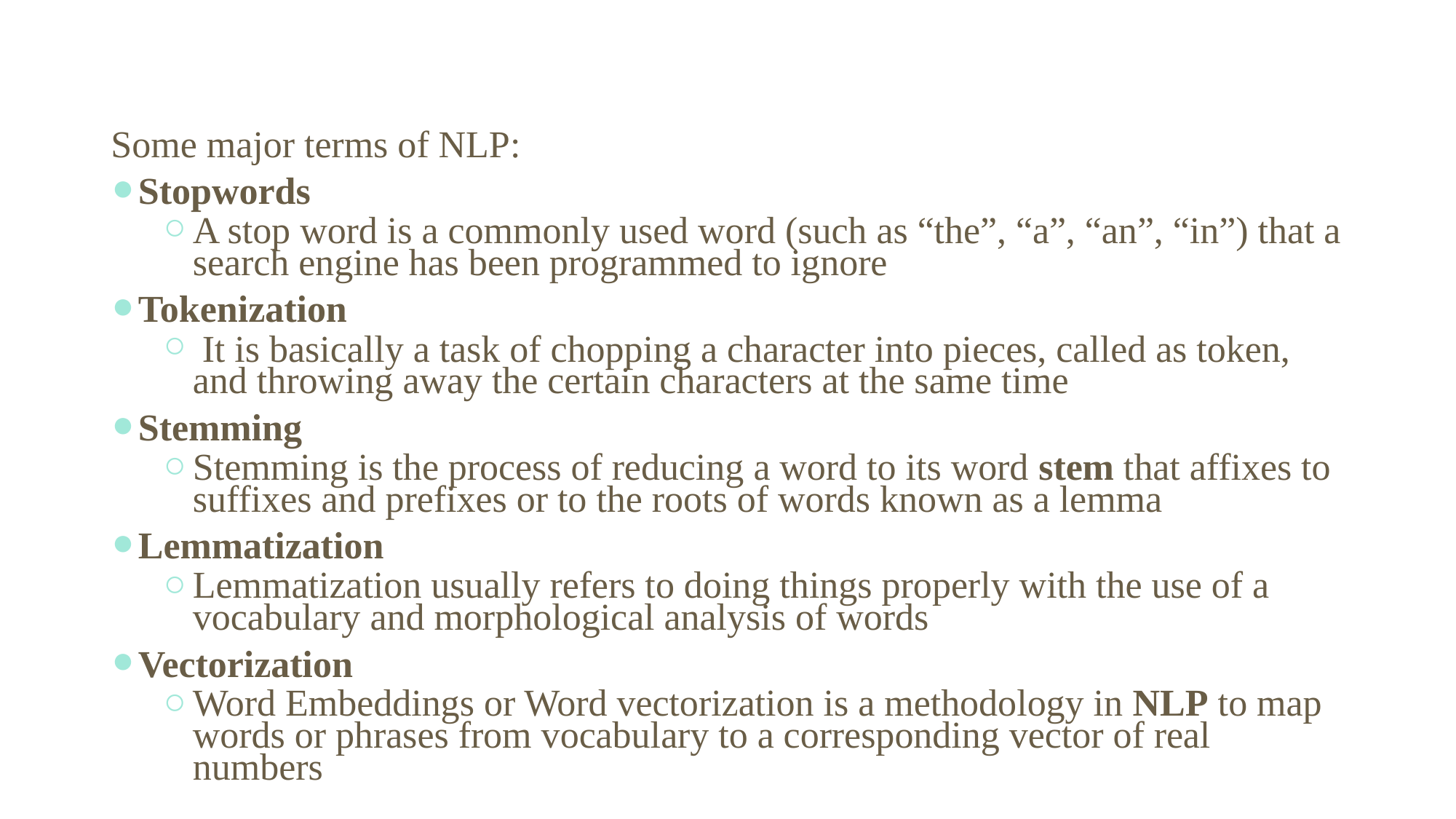

#
Some major terms of NLP:
Stopwords
A stop word is a commonly used word (such as “the”, “a”, “an”, “in”) that a search engine has been programmed to ignore
Tokenization
 It is basically a task of chopping a character into pieces, called as token, and throwing away the certain characters at the same time
Stemming
Stemming is the process of reducing a word to its word stem that affixes to suffixes and prefixes or to the roots of words known as a lemma
Lemmatization
Lemmatization usually refers to doing things properly with the use of a vocabulary and morphological analysis of words
Vectorization
Word Embeddings or Word vectorization is a methodology in NLP to map words or phrases from vocabulary to a corresponding vector of real numbers